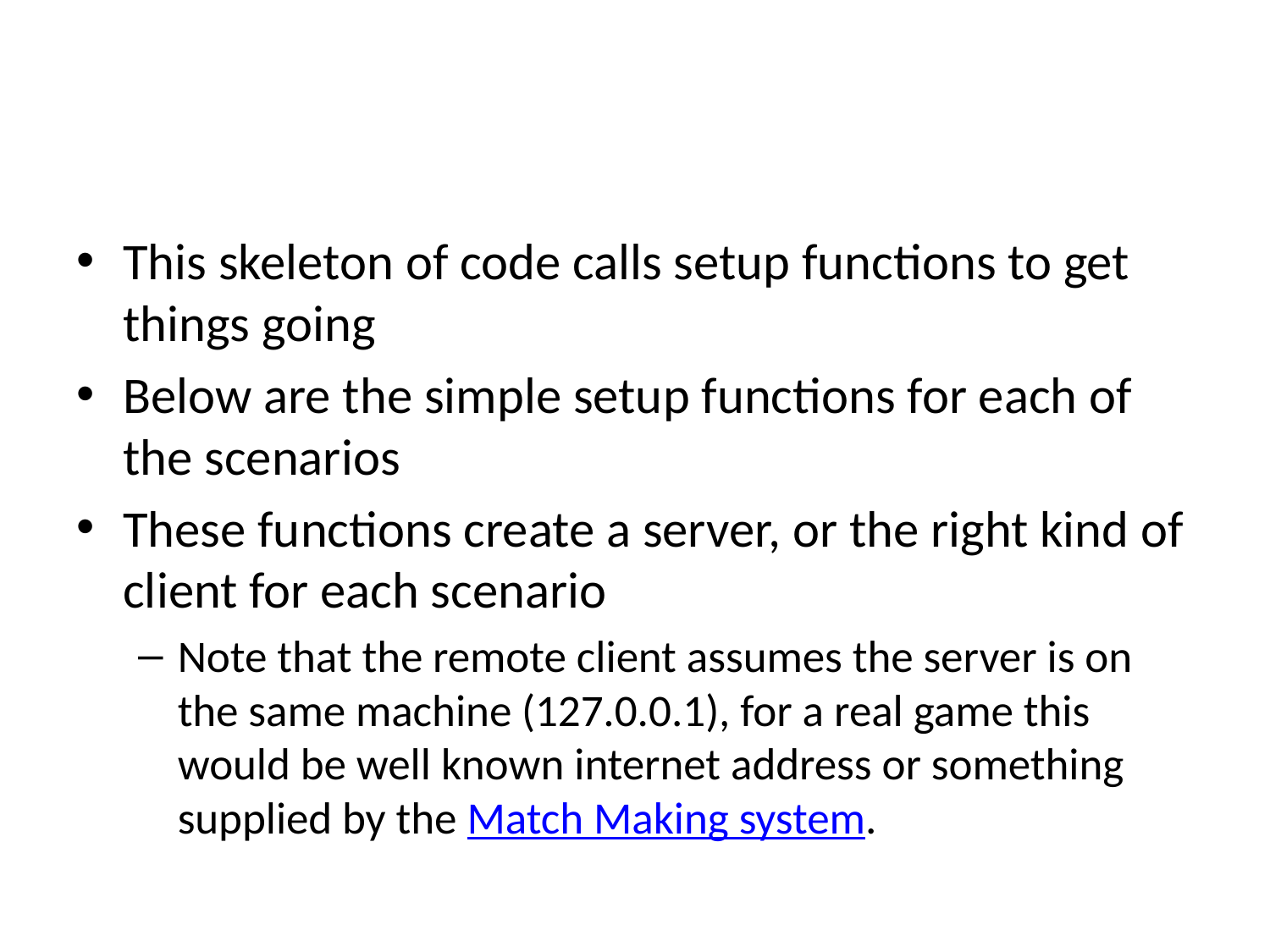

#
This skeleton of code calls setup functions to get things going
Below are the simple setup functions for each of the scenarios
These functions create a server, or the right kind of client for each scenario
Note that the remote client assumes the server is on the same machine (127.0.0.1), for a real game this would be well known internet address or something supplied by the Match Making system.